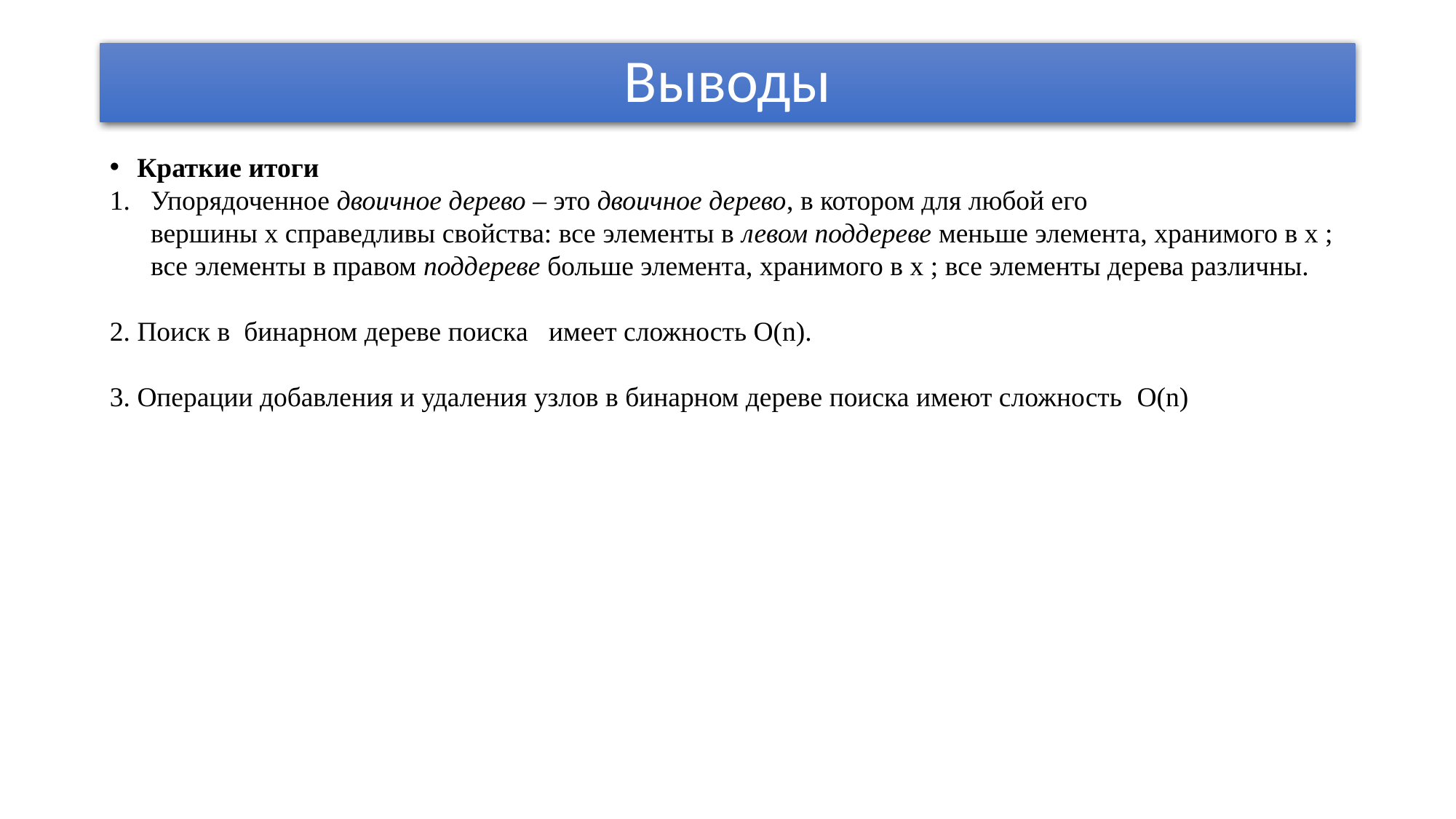

# Выводы
Краткие итоги
Упорядоченное двоичное дерево – это двоичное дерево, в котором для любой его вершины x справедливы свойства: все элементы в левом поддереве меньше элемента, хранимого в x ; все элементы в правом поддереве больше элемента, хранимого в x ; все элементы дерева различны.

2. Поиск в  бинарном дереве поиска   имеет сложность O(n).

3. Операции добавления и удаления узлов в бинарном дереве поиска имеют сложность  O(n)